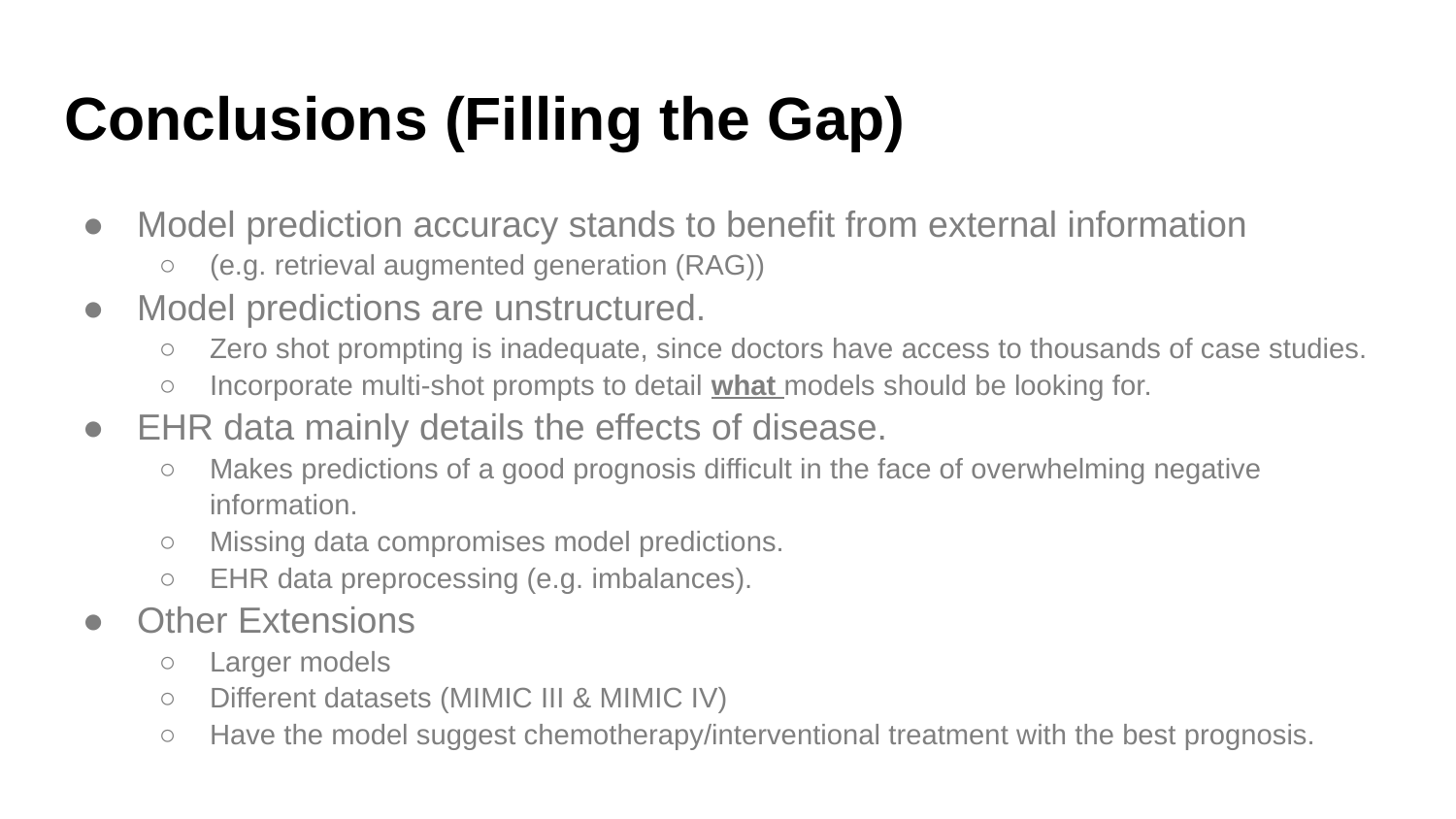

# Conclusions (Filling the Gap)
Model prediction accuracy stands to benefit from external information
(e.g. retrieval augmented generation (RAG))
Model predictions are unstructured.
Zero shot prompting is inadequate, since doctors have access to thousands of case studies.
Incorporate multi-shot prompts to detail what models should be looking for.
EHR data mainly details the effects of disease.
Makes predictions of a good prognosis difficult in the face of overwhelming negative information.
Missing data compromises model predictions.
EHR data preprocessing (e.g. imbalances).
Other Extensions
Larger models
Different datasets (MIMIC III & MIMIC IV)
Have the model suggest chemotherapy/interventional treatment with the best prognosis.